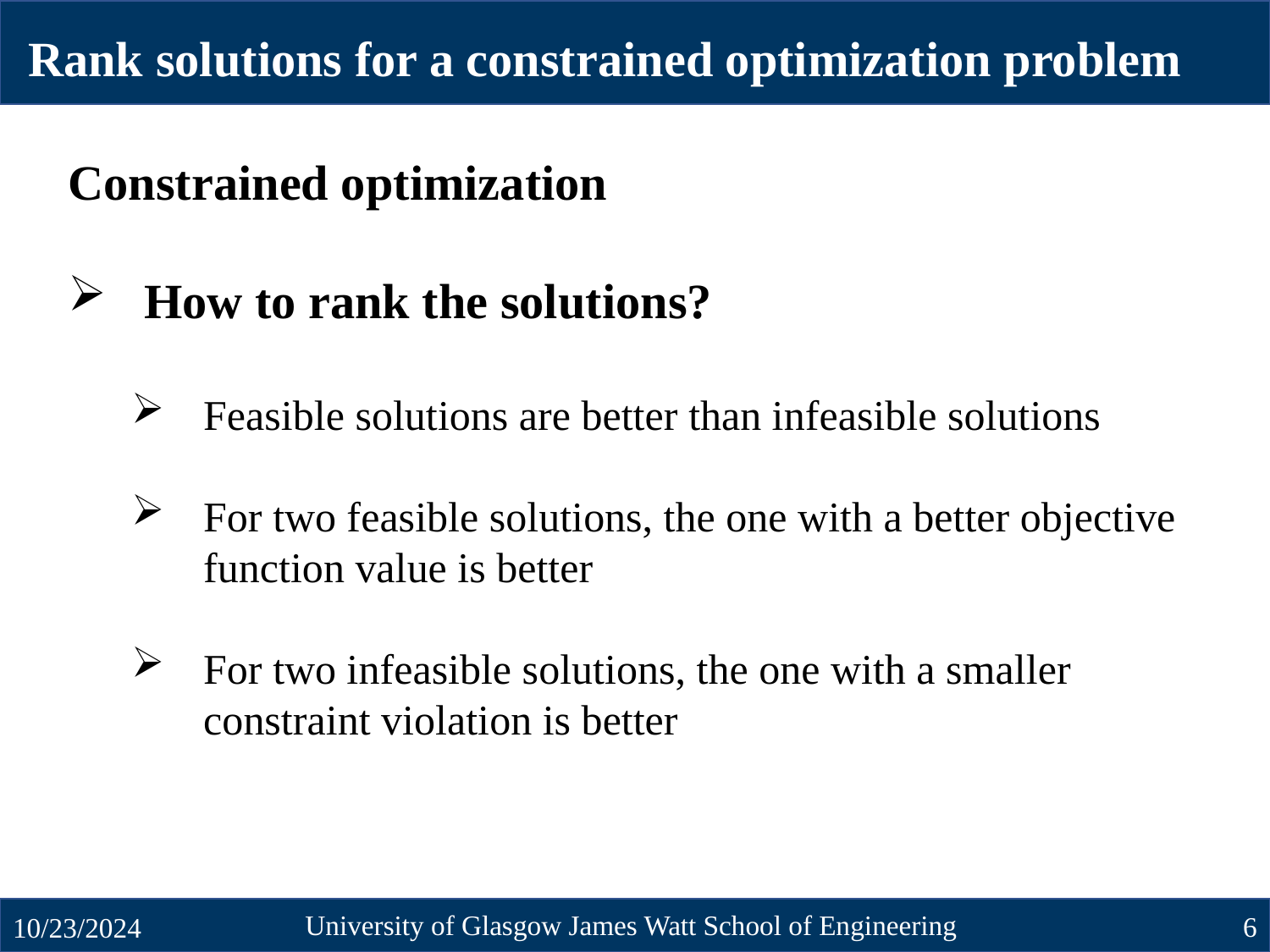

Rank solutions for a constrained optimization problem
Constrained optimization

 How to rank the solutions?

Feasible solutions are better than infeasible solutions

For two feasible solutions, the one with a better objective function value is better

For two infeasible solutions, the one with a smaller constraint violation is better

University of Glasgow James Watt School of Engineering
6
10/23/2024